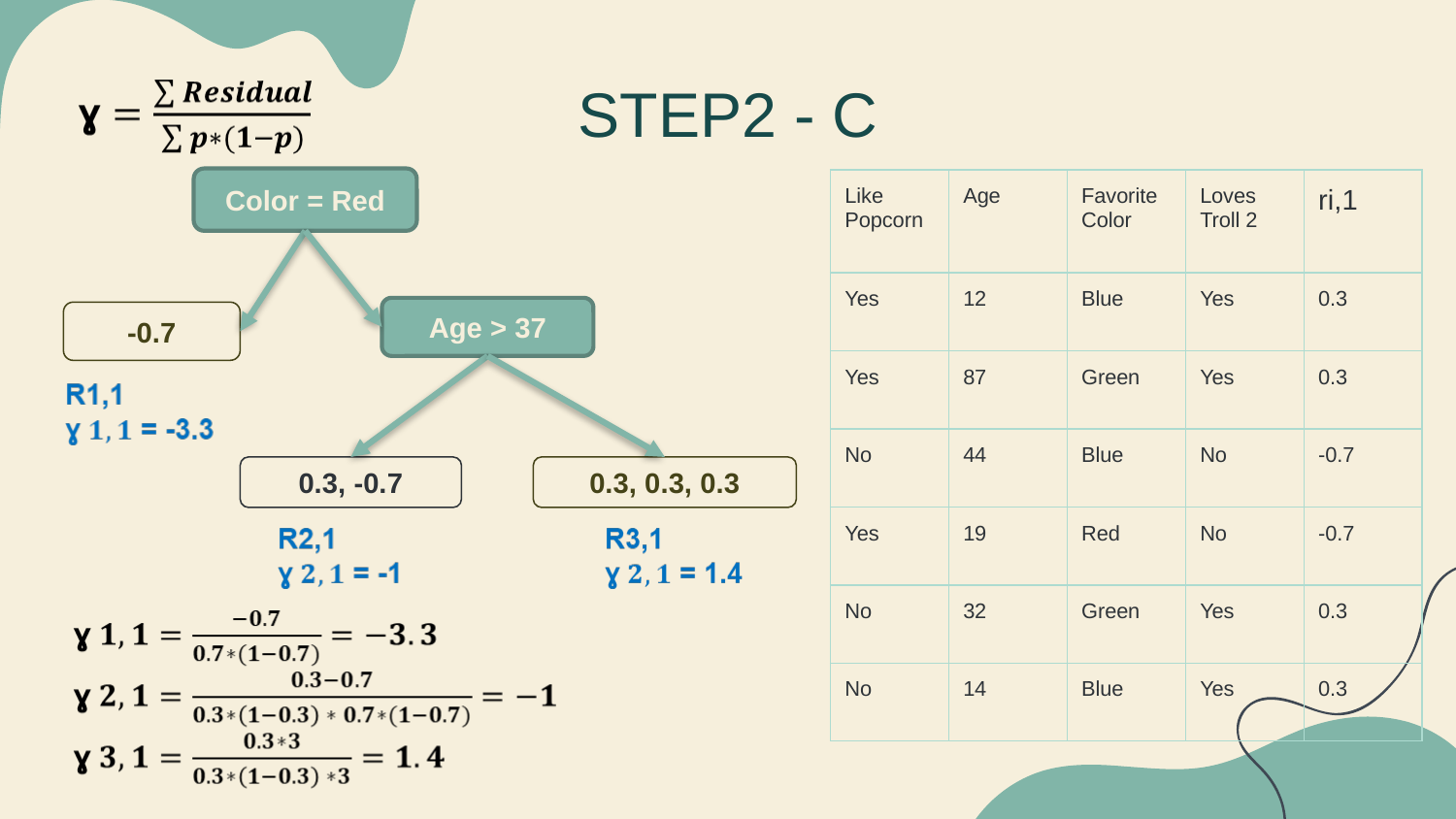

STEP2 - C
Color = Red
| Like Popcorn | Age | Favorite Color | Loves Troll 2 | ri,1 |
| --- | --- | --- | --- | --- |
| Yes | 12 | Blue | Yes | 0.3 |
| Yes | 87 | Green | Yes | 0.3 |
| No | 44 | Blue | No | -0.7 |
| Yes | 19 | Red | No | -0.7 |
| No | 32 | Green | Yes | 0.3 |
| No | 14 | Blue | Yes | 0.3 |
Age > 37
-0.7

0.3, -0.7
0.3, 0.3, 0.3